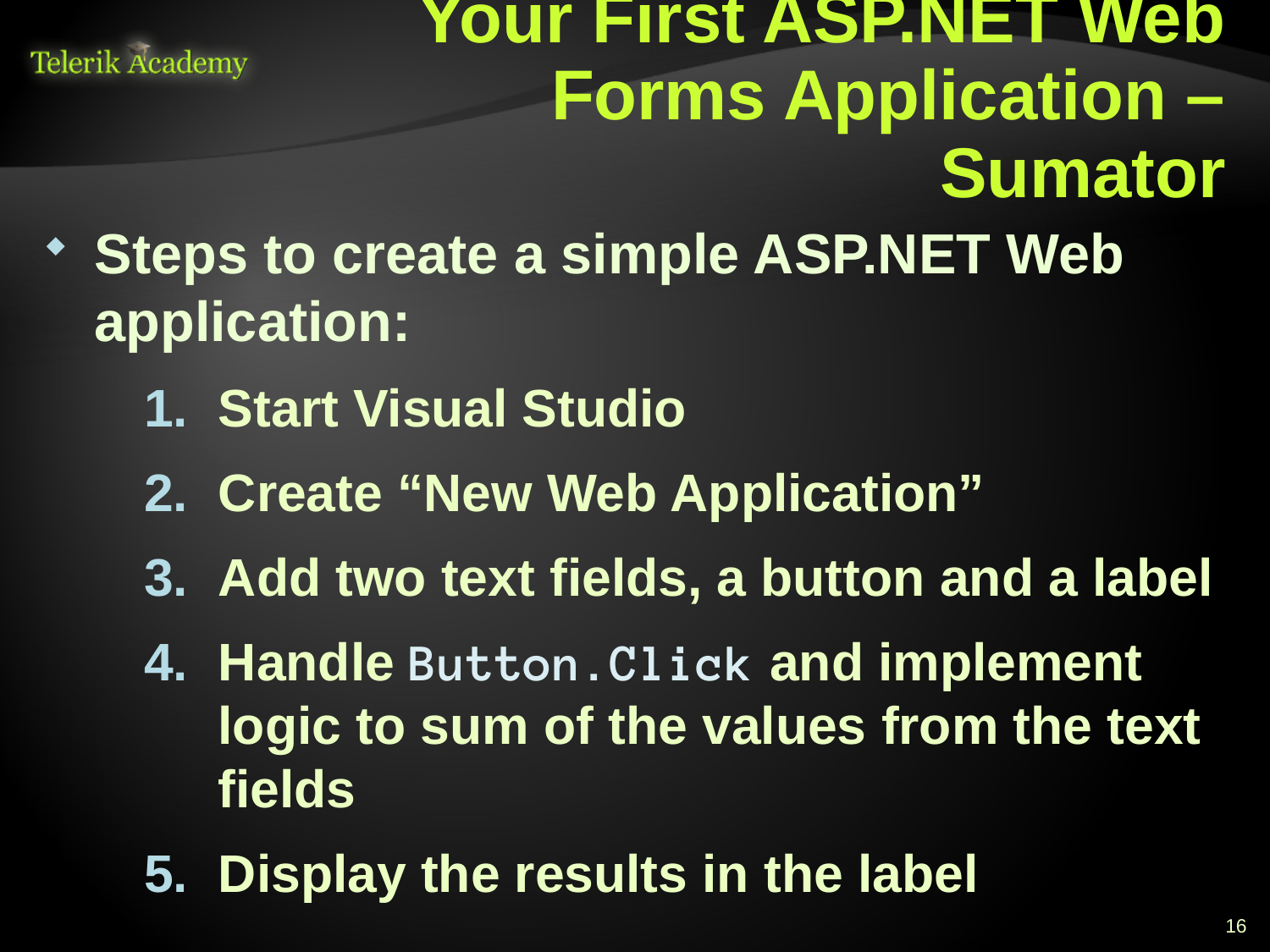

# Your First ASP.NET Web Forms Application – Sumator
Steps to create a simple ASP.NET Web application:
Start Visual Studio
Create “New Web Application”
Add two text fields, a button and a label
Handle Button.Click and implement logic to sum of the values from the text fields
Display the results in the label
16